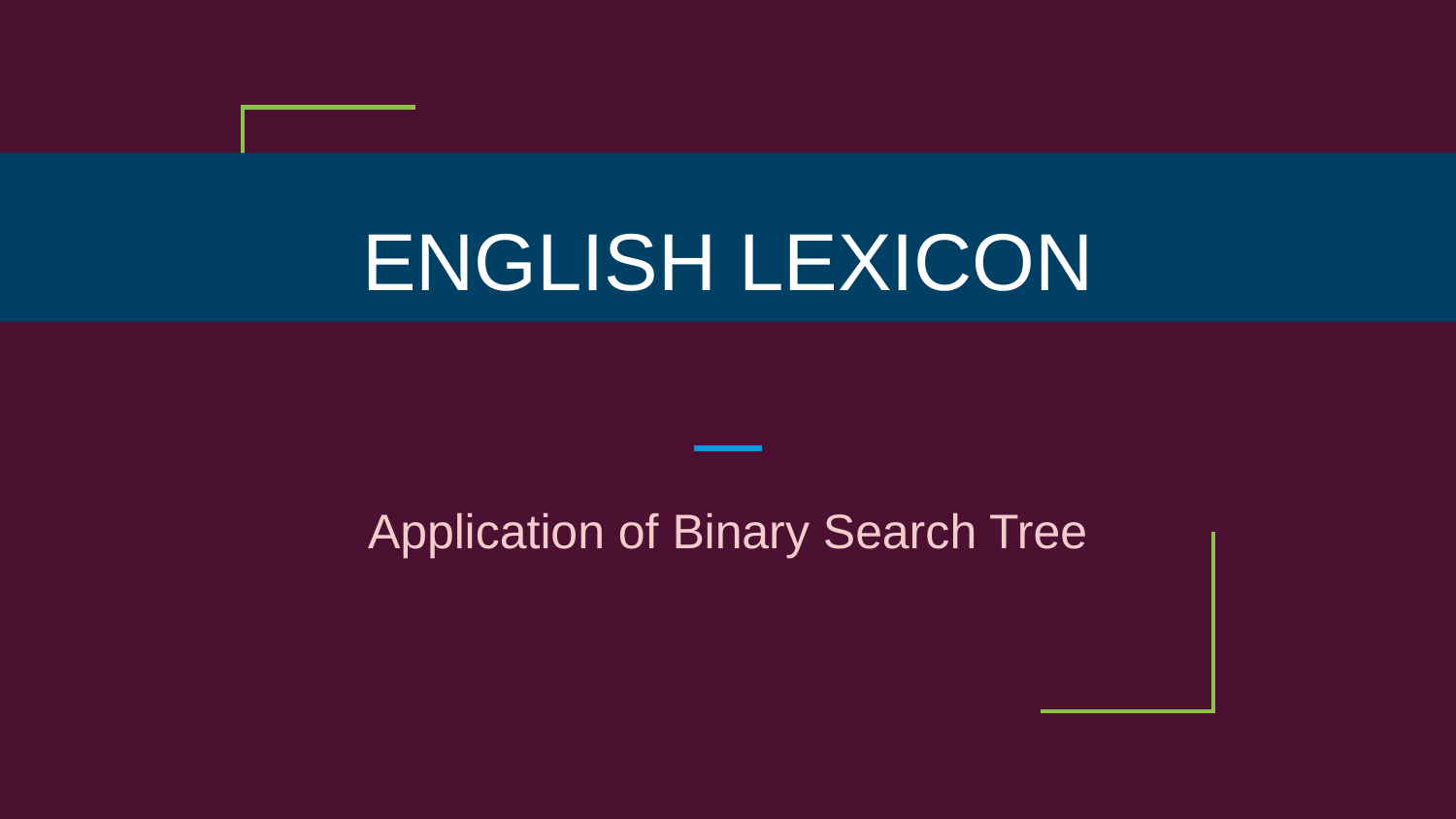

# ENGLISH LEXICON
Application of Binary Search Tree